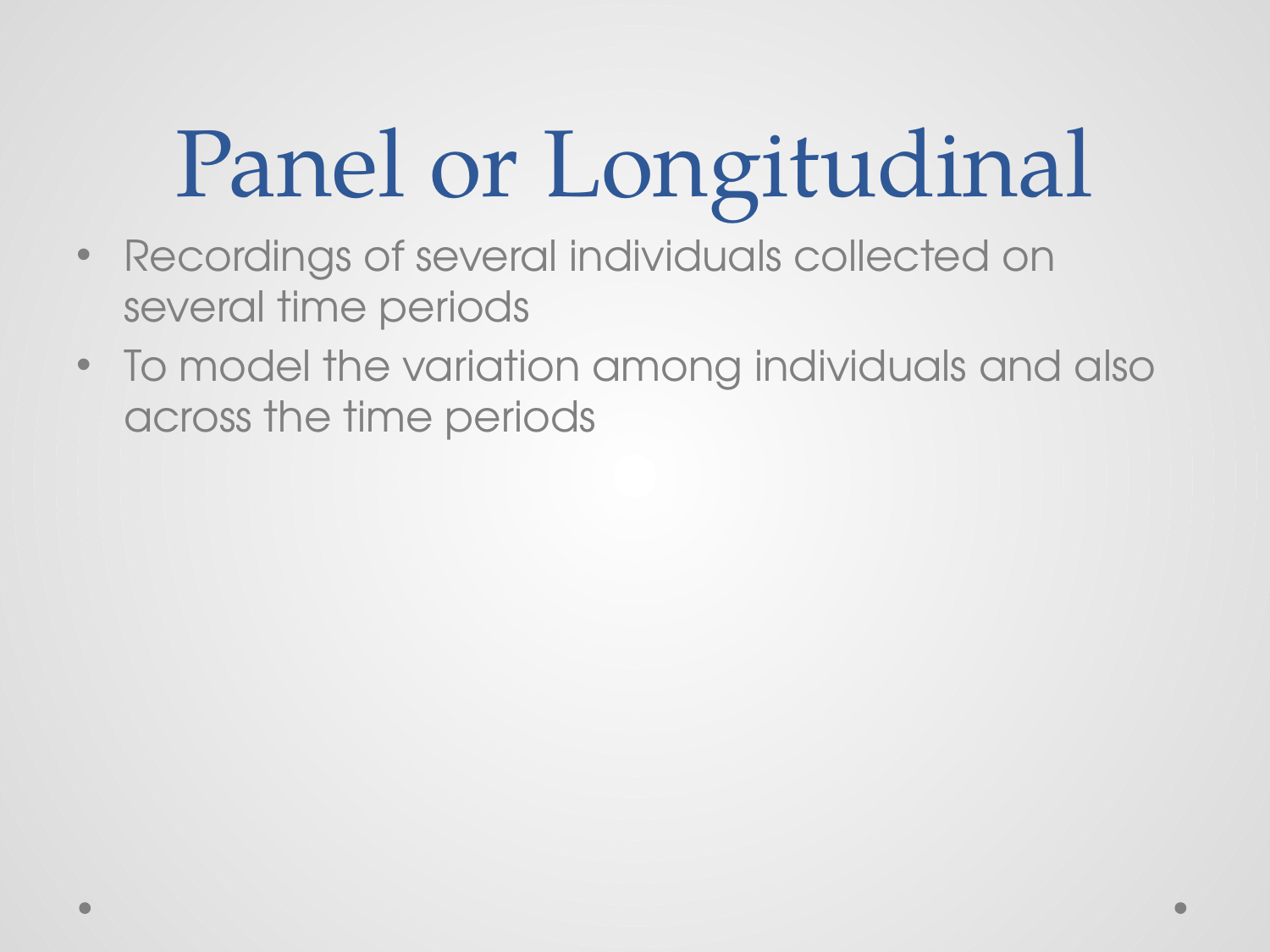

# Panel or Longitudinal
Recordings of several individuals collected on several time periods
To model the variation among individuals and also across the time periods